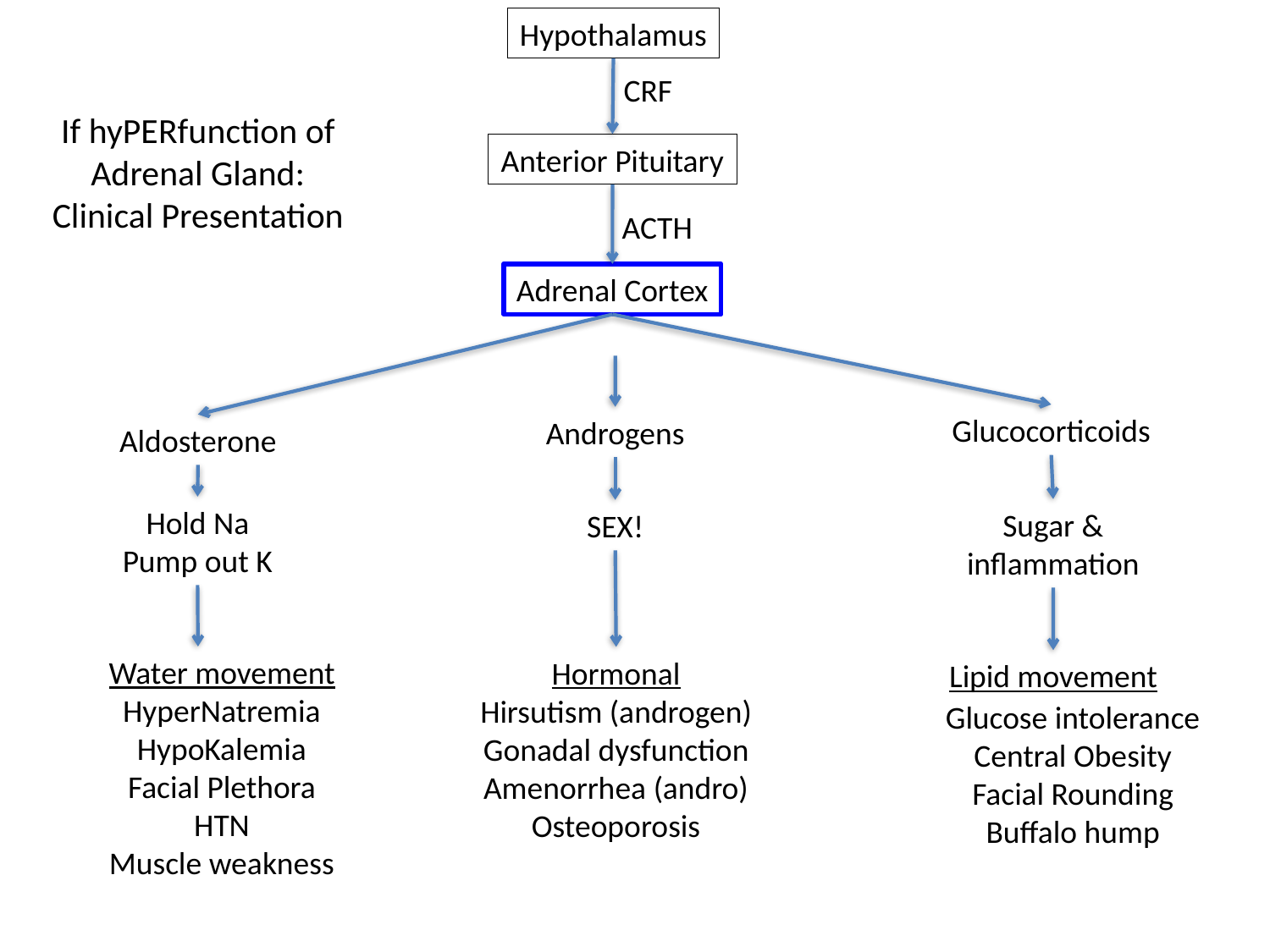

Hypothalamus
CRF
If hyPERfunction of
Adrenal Gland:
Clinical Presentation
Anterior Pituitary
ACTH

Adrenal Cortex
Glucocorticoids
Androgens
Aldosterone
Hold Na
Pump out K
Sugar &
inflammation
SEX!
Water movement
HyperNatremia
HypoKalemia
Facial Plethora
HTN
Muscle weakness
Hormonal
Hirsutism (androgen)
Gonadal dysfunction
Amenorrhea (andro)
Osteoporosis
Lipid movement
Glucose intolerance
Central Obesity
Facial Rounding
Buffalo hump